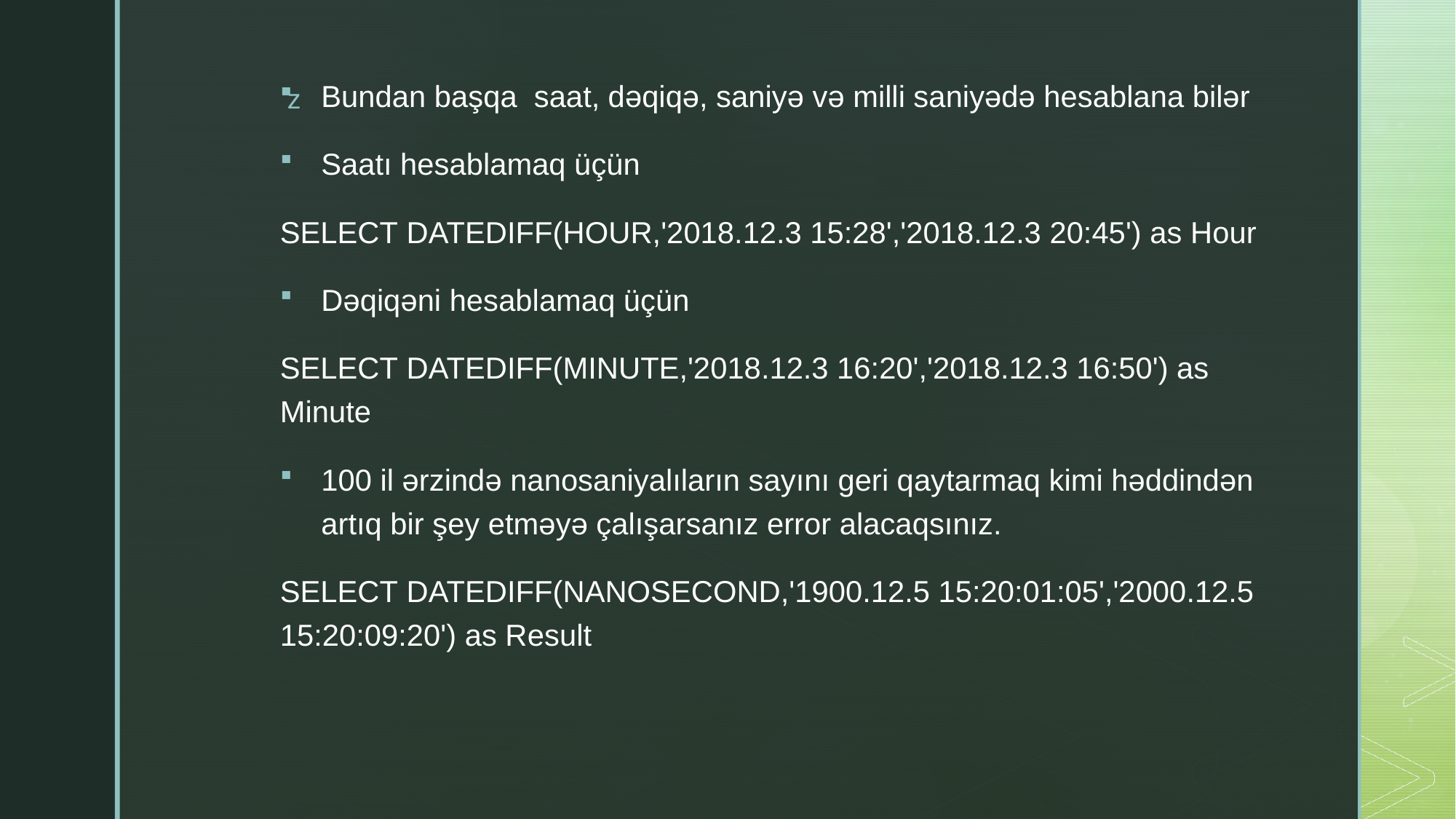

Bundan başqa  saat, dəqiqə, saniyə və milli saniyədə hesablana bilər
Saatı hesablamaq üçün
SELECT DATEDIFF(HOUR,'2018.12.3 15:28','2018.12.3 20:45') as Hour
Dəqiqəni hesablamaq üçün
SELECT DATEDIFF(MINUTE,'2018.12.3 16:20','2018.12.3 16:50') as Minute
100 il ərzində nanosaniyalıların sayını geri qaytarmaq kimi həddindən artıq bir şey etməyə çalışarsanız error alacaqsınız.
SELECT DATEDIFF(NANOSECOND,'1900.12.5 15:20:01:05','2000.12.5 15:20:09:20') as Result